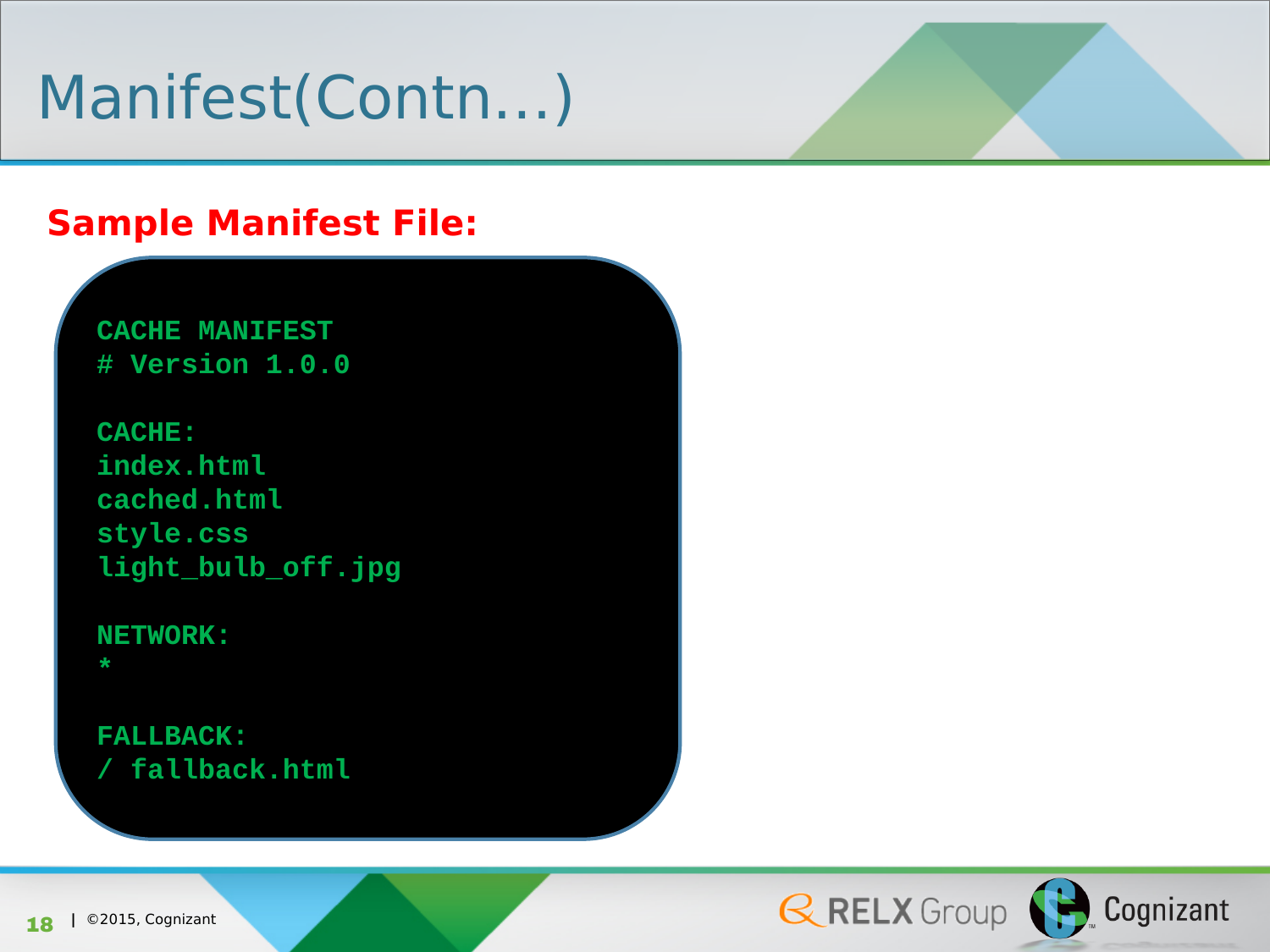

Manifest(Contn…)

Sample Manifest File:
CACHE MANIFEST
# Version 1.0.0

CACHE:
index.html
cached.html
style.css
light_bulb_off.jpg

NETWORK:
*

FALLBACK:
/ fallback.html

18